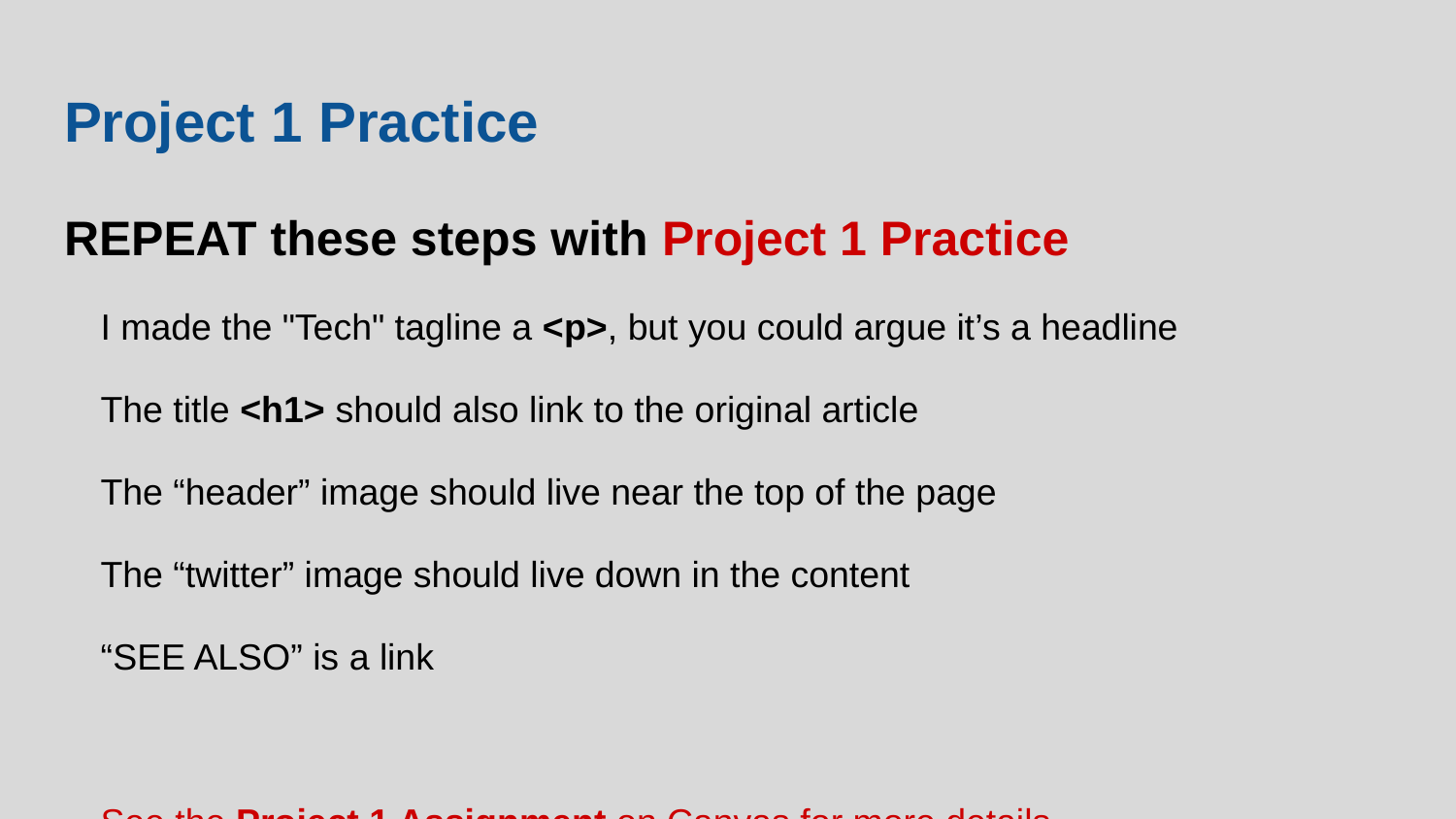

# Project 1 Practice
REPEAT these steps with Project 1 Practice
I made the "Tech" tagline a <p>, but you could argue it’s a headline
The title <h1> should also link to the original article
The “header” image should live near the top of the page
The “twitter” image should live down in the content
“SEE ALSO” is a link

See the Project 1 Assignment on Canvas for more details.
Resources are in Project 1 Assignment.zip